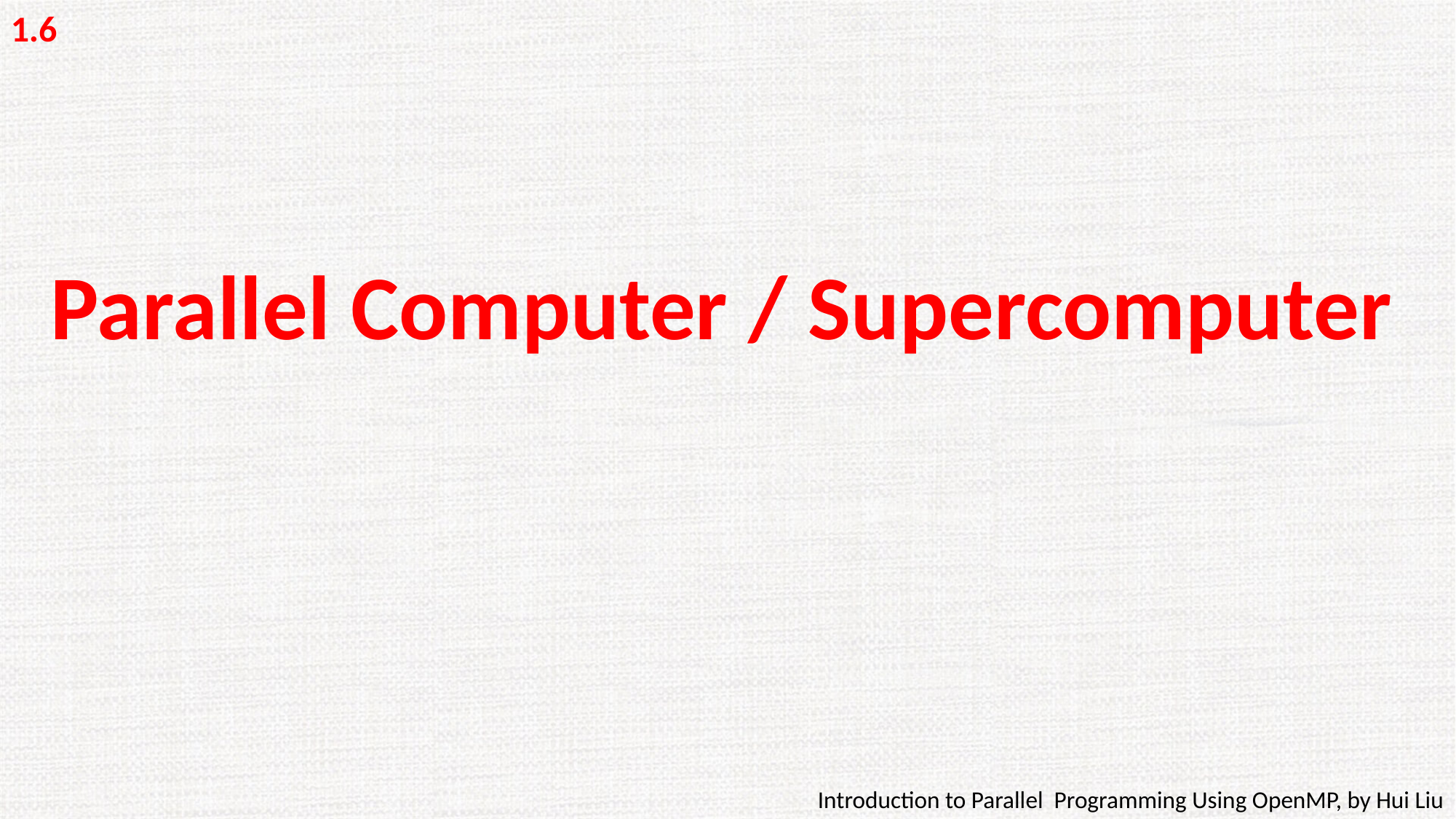

1.6
Parallel Computer / Supercomputer
Introduction to Parallel  Programming Using OpenMP, by Hui Liu